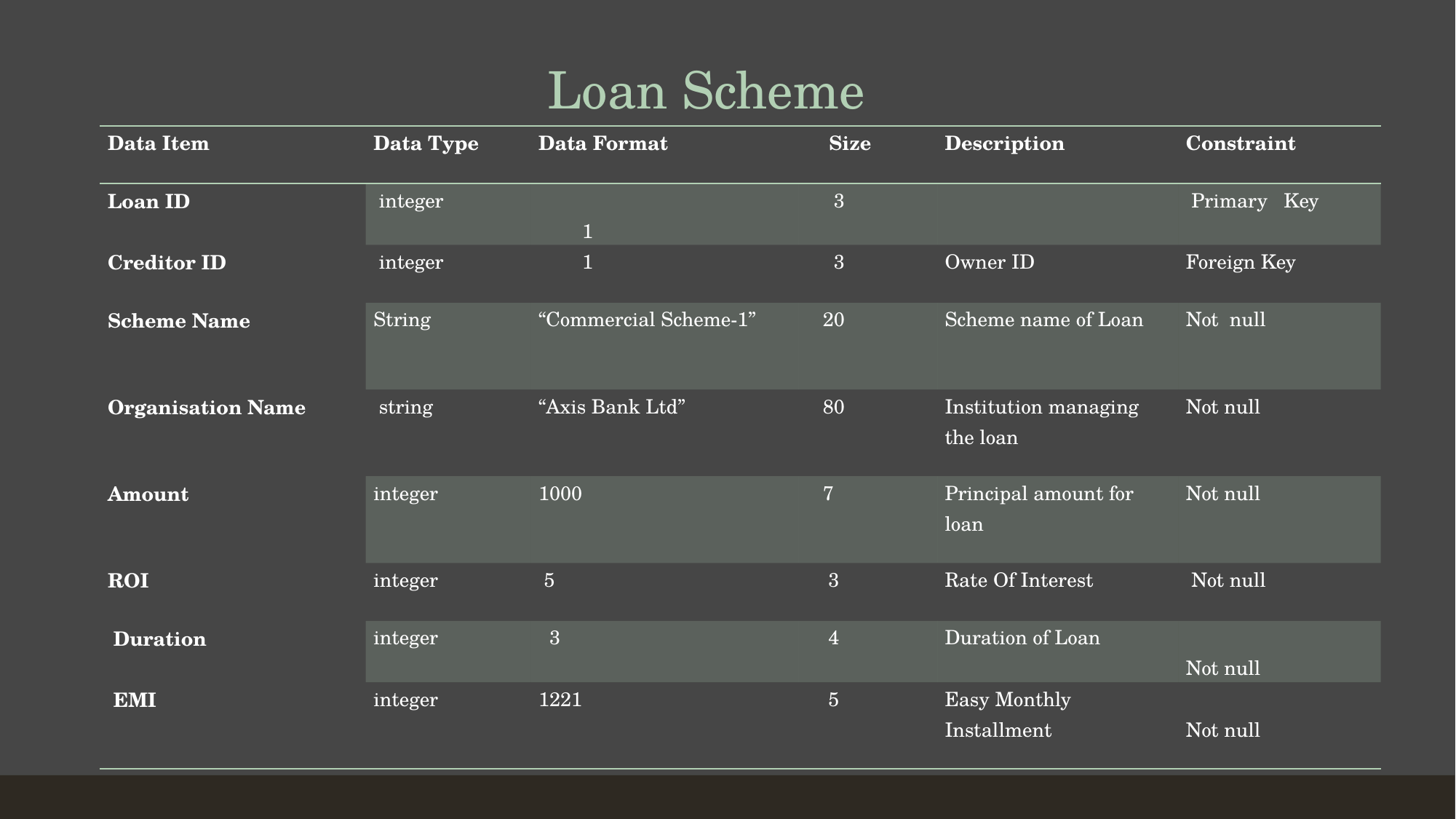

# Loan Scheme
| Data Item | Data Type | Data Format | Size | Description | Constraint |
| --- | --- | --- | --- | --- | --- |
| Loan ID | integer | 1 | 3 |  | Primary Key |
| Creditor ID | integer | 1 | 3 | Owner ID | Foreign Key |
| Scheme Name | String | “Commercial Scheme-1” | 20 | Scheme name of Loan | Not null |
| Organisation Name | string | “Axis Bank Ltd” | 80 | Institution managing the loan | Not null |
| Amount | integer | 1000 | 7 | Principal amount for loan | Not null |
| ROI | integer | 5 | 3 | Rate Of Interest | Not null |
| Duration | integer | 3 | 4 | Duration of Loan | Not null |
| EMI | integer | 1221 | 5 | Easy Monthly Installment | Not null |